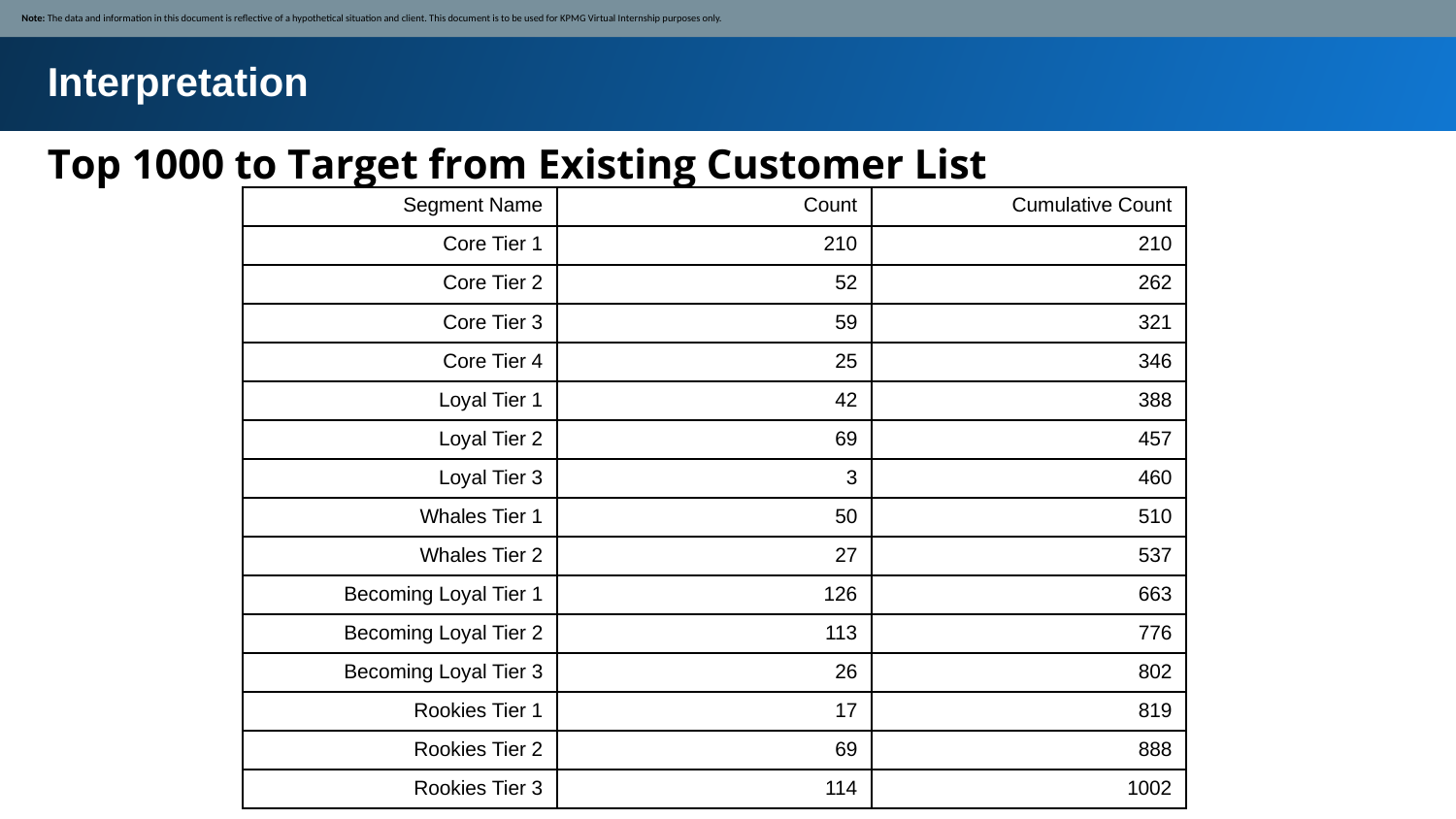

Note: The data and information in this document is reflective of a hypothetical situation and client. This document is to be used for KPMG Virtual Internship purposes only.
Interpretation
Top 1000 to Target from Existing Customer List
| Segment Name | Count | Cumulative Count |
| --- | --- | --- |
| Core Tier 1 | 210 | 210 |
| Core Tier 2 | 52 | 262 |
| Core Tier 3 | 59 | 321 |
| Core Tier 4 | 25 | 346 |
| Loyal Tier 1 | 42 | 388 |
| Loyal Tier 2 | 69 | 457 |
| Loyal Tier 3 | 3 | 460 |
| Whales Tier 1 | 50 | 510 |
| Whales Tier 2 | 27 | 537 |
| Becoming Loyal Tier 1 | 126 | 663 |
| Becoming Loyal Tier 2 | 113 | 776 |
| Becoming Loyal Tier 3 | 26 | 802 |
| Rookies Tier 1 | 17 | 819 |
| Rookies Tier 2 | 69 | 888 |
| Rookies Tier 3 | 114 | 1002 |